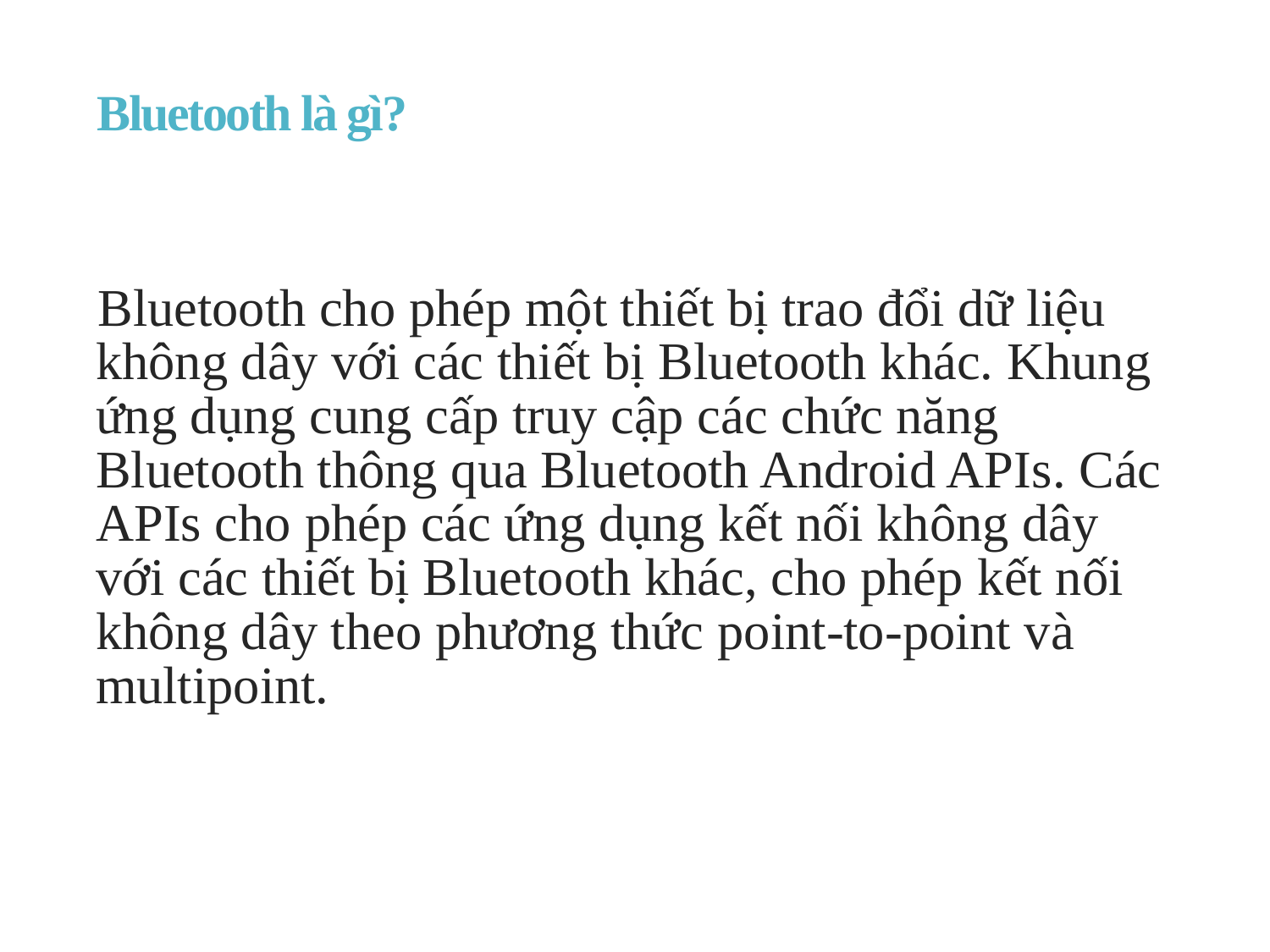

# Bluetooth là gì?
Bluetooth cho phép một thiết bị trao đổi dữ liệu không dây với các thiết bị Bluetooth khác. Khung ứng dụng cung cấp truy cập các chức năng Bluetooth thông qua Bluetooth Android APIs. Các APIs cho phép các ứng dụng kết nối không dây với các thiết bị Bluetooth khác, cho phép kết nối không dây theo phương thức point-to-point và multipoint.